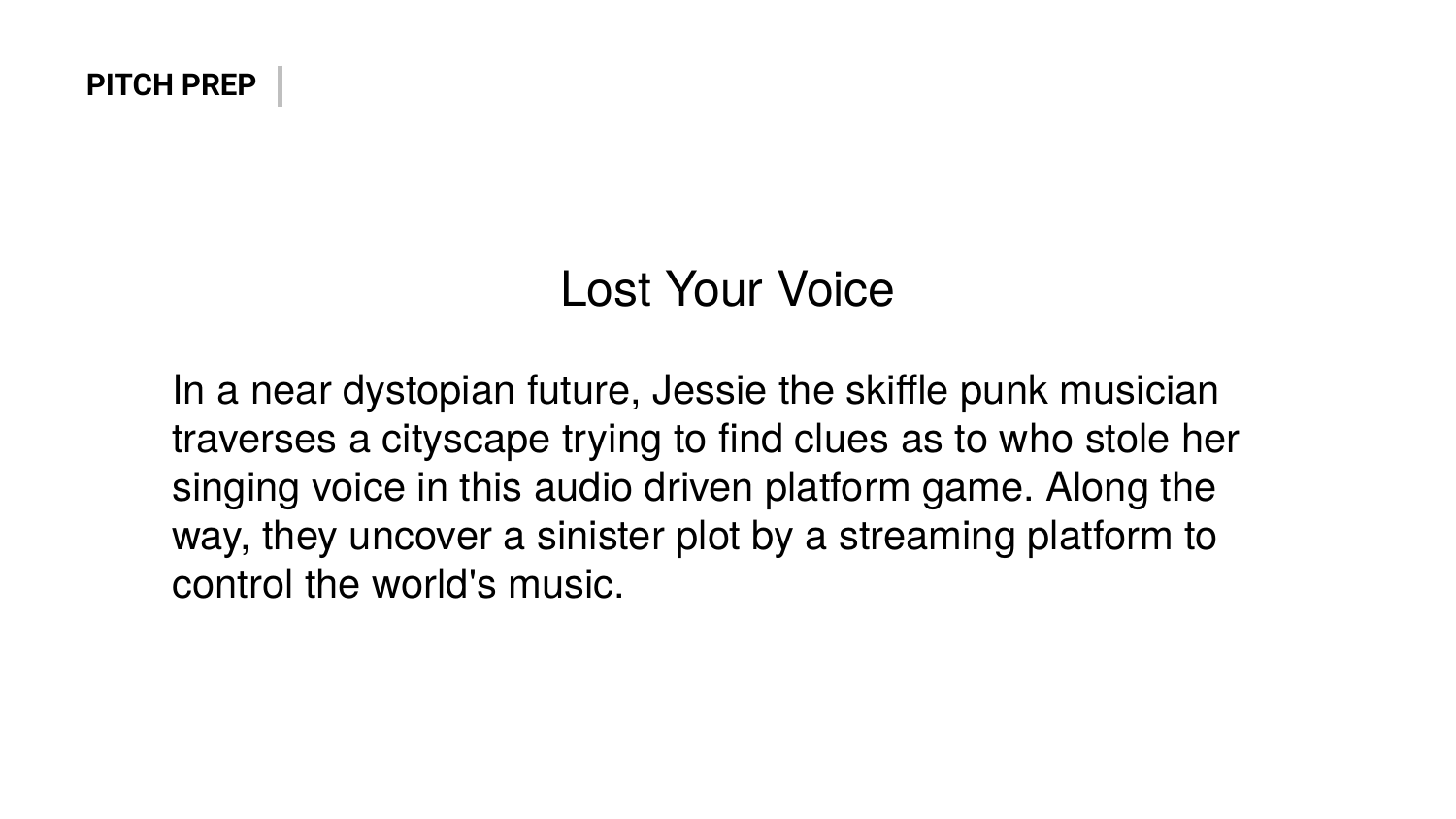

PITCH PREP

Lost Your Voice

In a near dystopian future, Jessie the skiffle punk musician traverses a cityscape trying to find clues as to who stole her singing voice in this audio driven platform game. Along the way, they uncover a sinister plot by a streaming platform to control the world's music.